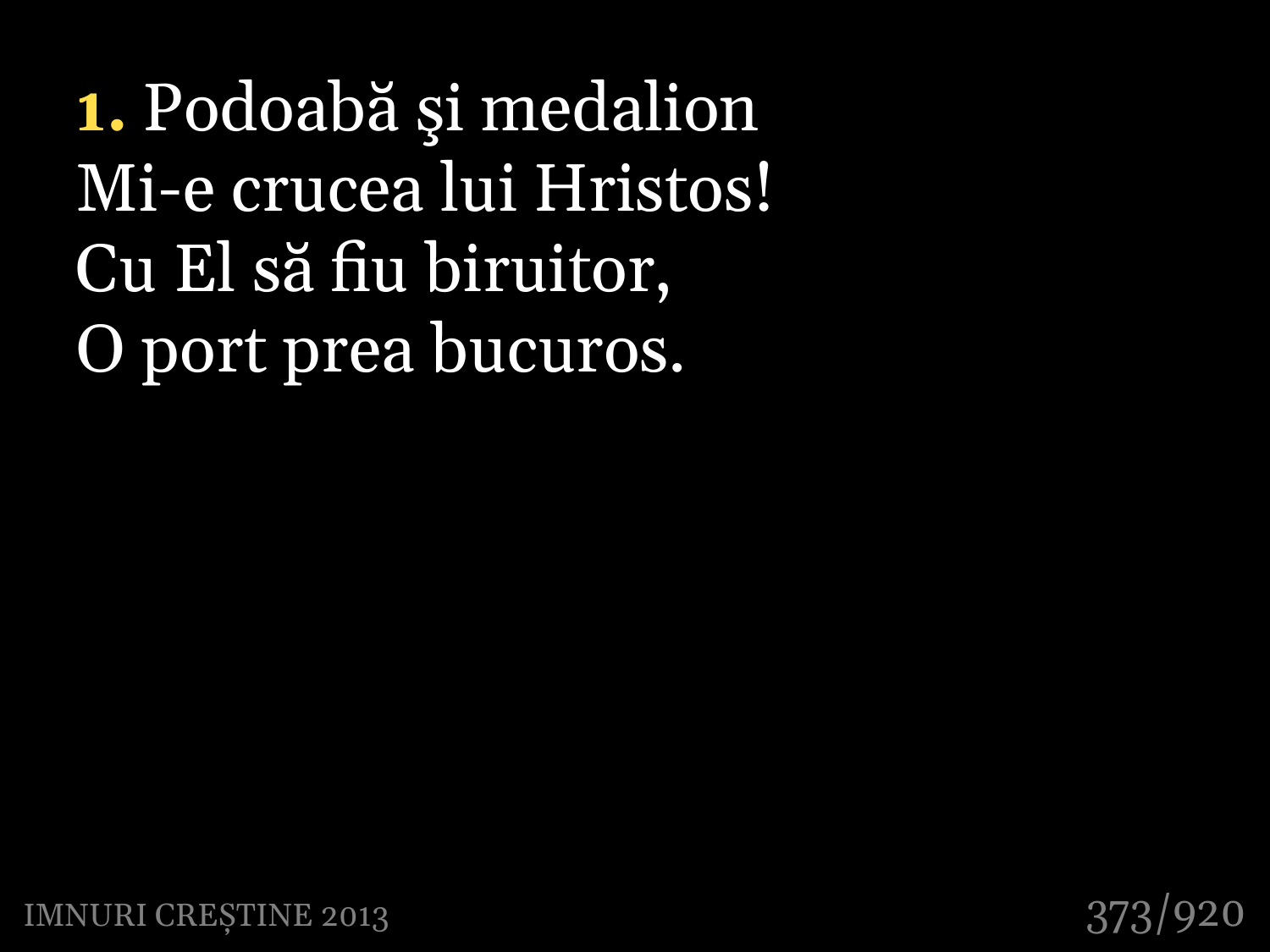

1. Podoabă şi medalion
Mi-e crucea lui Hristos!
Cu El să fiu biruitor,
O port prea bucuros.
373/920
IMNURI CREȘTINE 2013